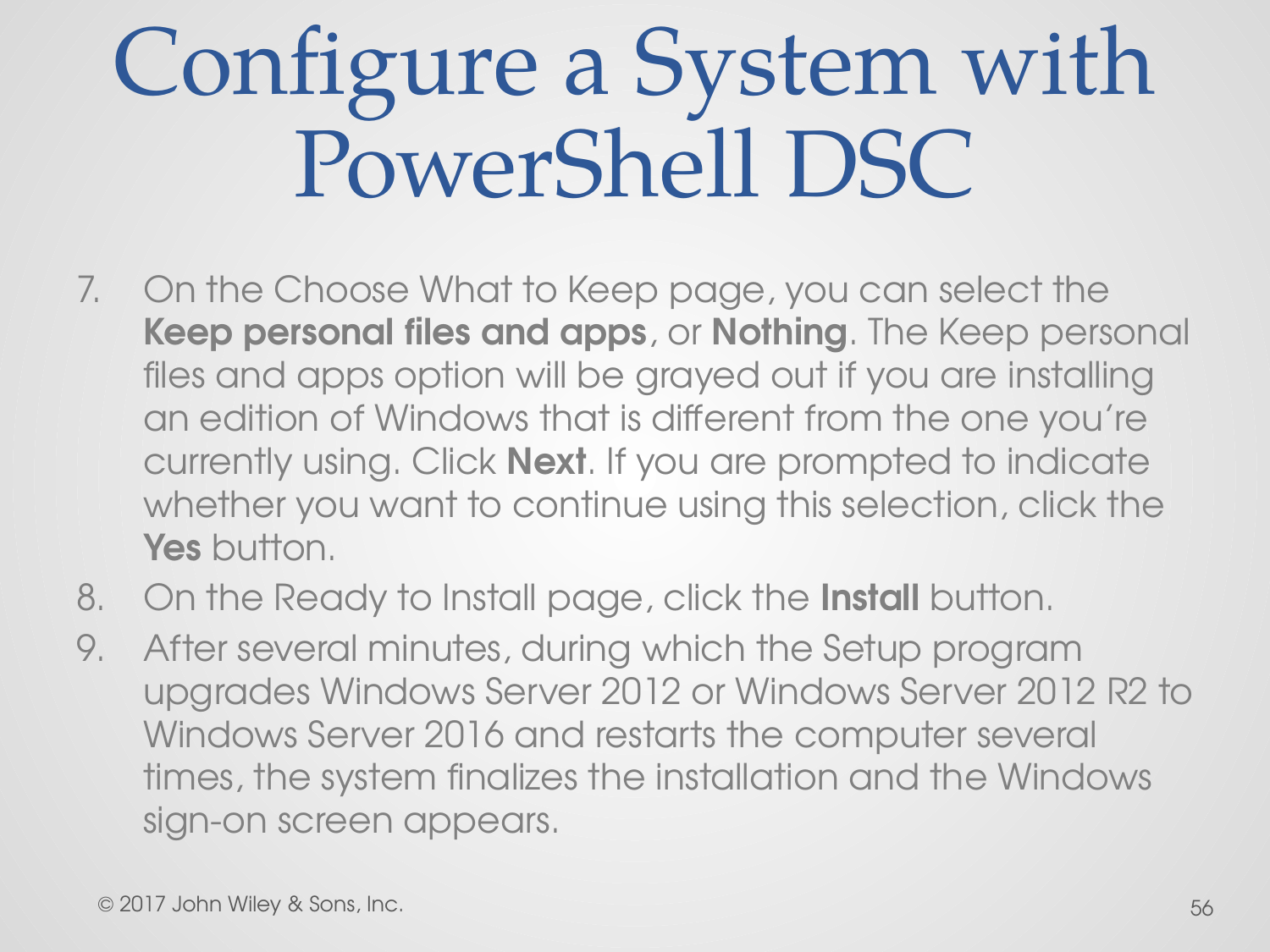

# Configure a System with PowerShell DSC
On the Choose What to Keep page, you can select the Keep personal files and apps, or Nothing. The Keep personal files and apps option will be grayed out if you are installing an edition of Windows that is different from the one you’re currently using. Click Next. If you are prompted to indicate whether you want to continue using this selection, click the Yes button.
On the Ready to Install page, click the Install button.
After several minutes, during which the Setup program upgrades Windows Server 2012 or Windows Server 2012 R2 to Windows Server 2016 and restarts the computer several times, the system finalizes the installation and the Windows sign-on screen appears.

© 2017 John Wiley & Sons, Inc.
56